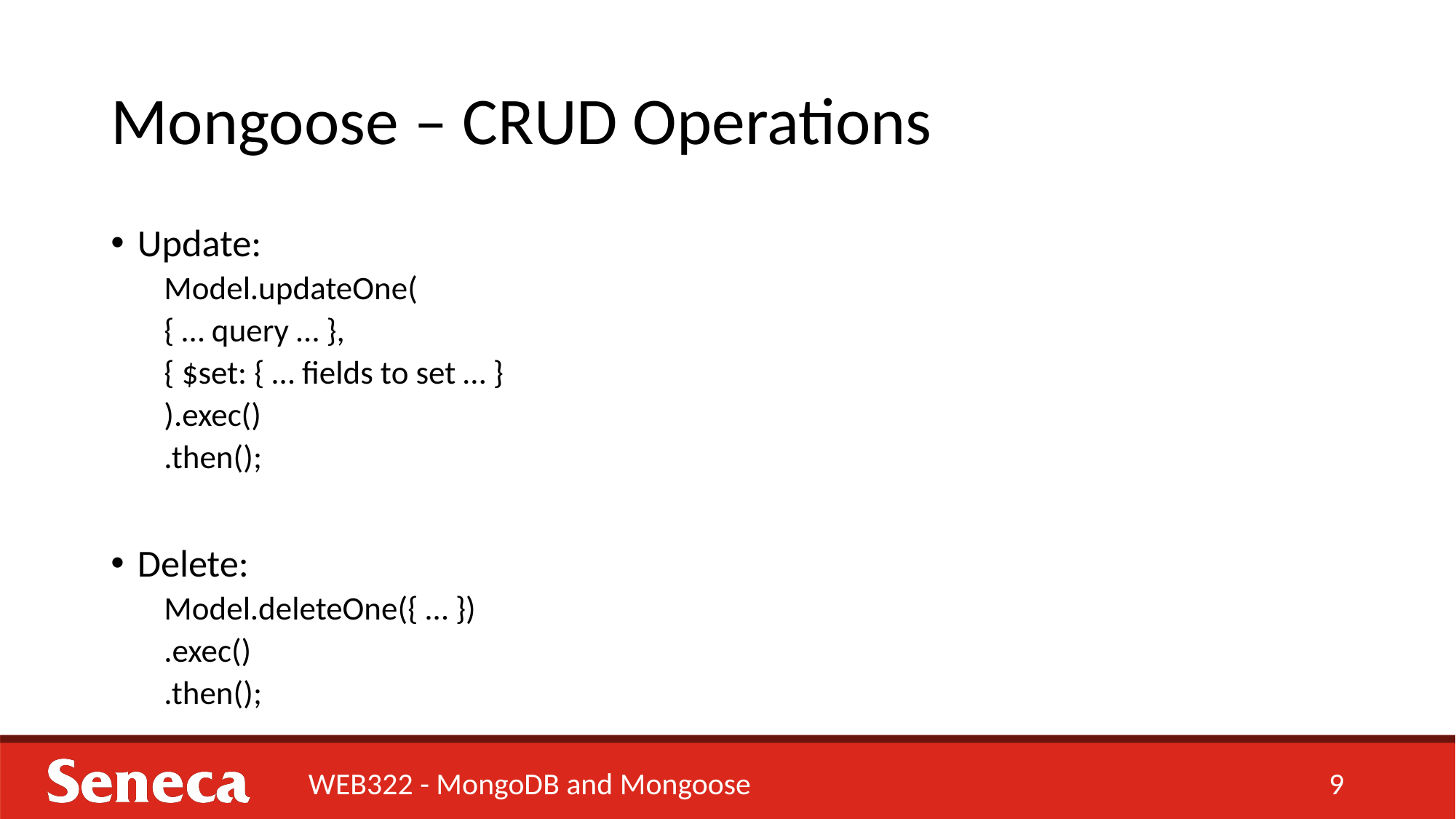

# Mongoose – CRUD Operations
Update:
Model.updateOne(
	{ … query … },
	{ $set: { … fields to set … }
).exec()
.then();

Delete:
Model.deleteOne({ … })
.exec()
.then();
WEB322 - MongoDB and Mongoose
9